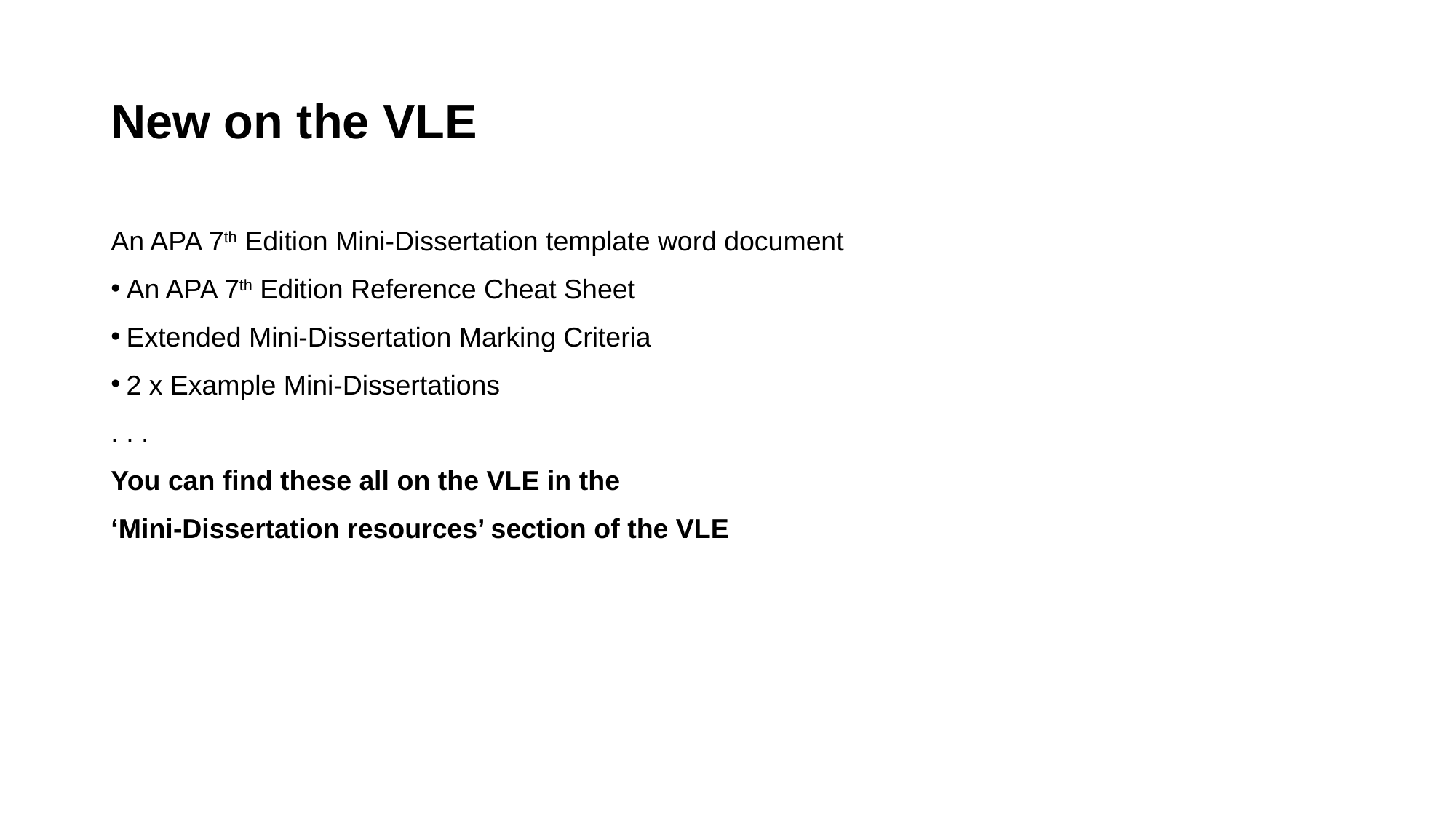

# New on the VLE
An APA 7th Edition Mini-Dissertation template word document
An APA 7th Edition Reference Cheat Sheet
Extended Mini-Dissertation Marking Criteria
2 x Example Mini-Dissertations
. . .
You can find these all on the VLE in the
‘Mini-Dissertation resources’ section of the VLE